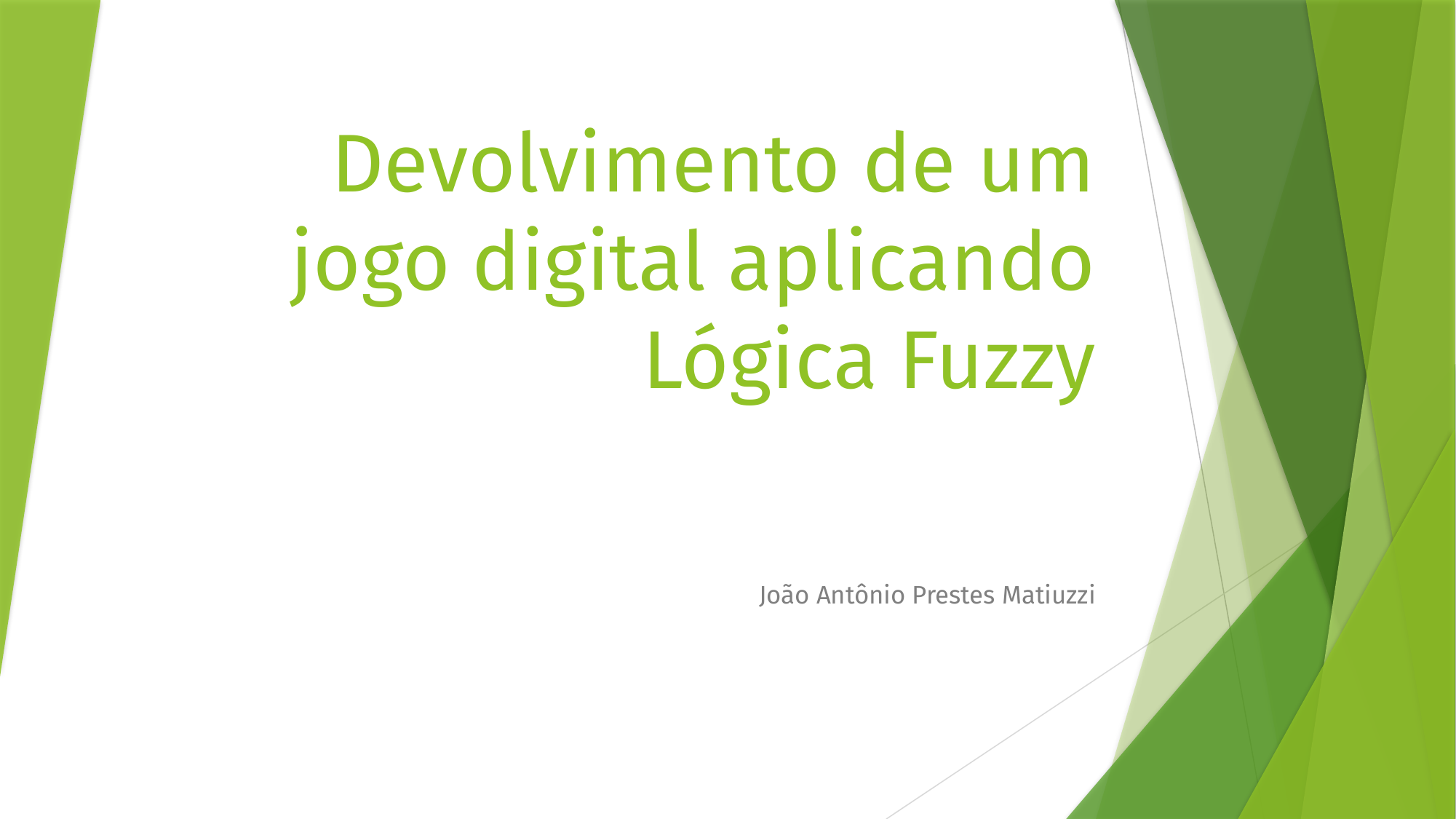

# Devolvimento de um jogo digital aplicando Lógica Fuzzy

João Antônio Prestes Matiuzzi